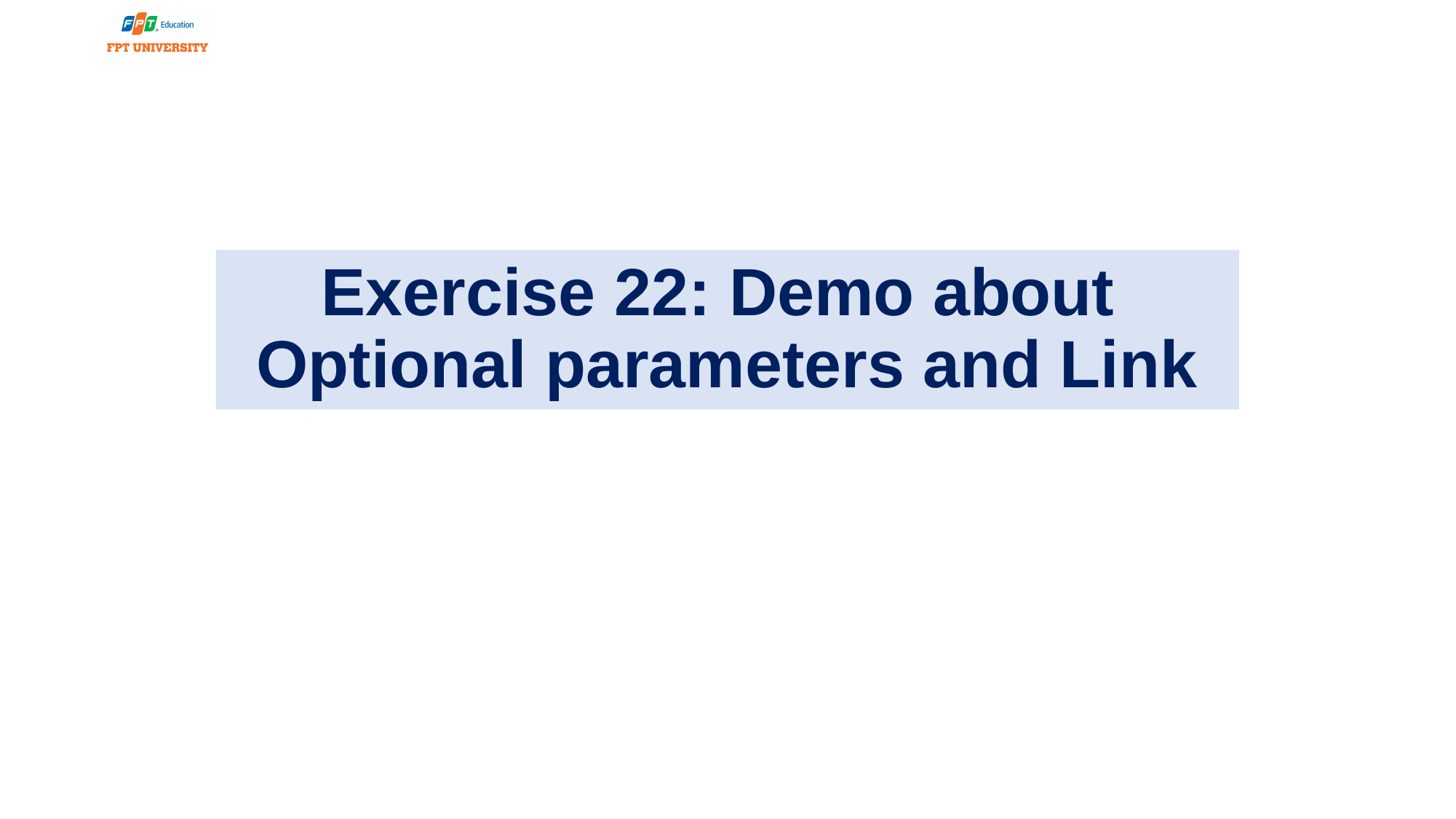

Exercise 22: Demo about
Optional parameters and Link